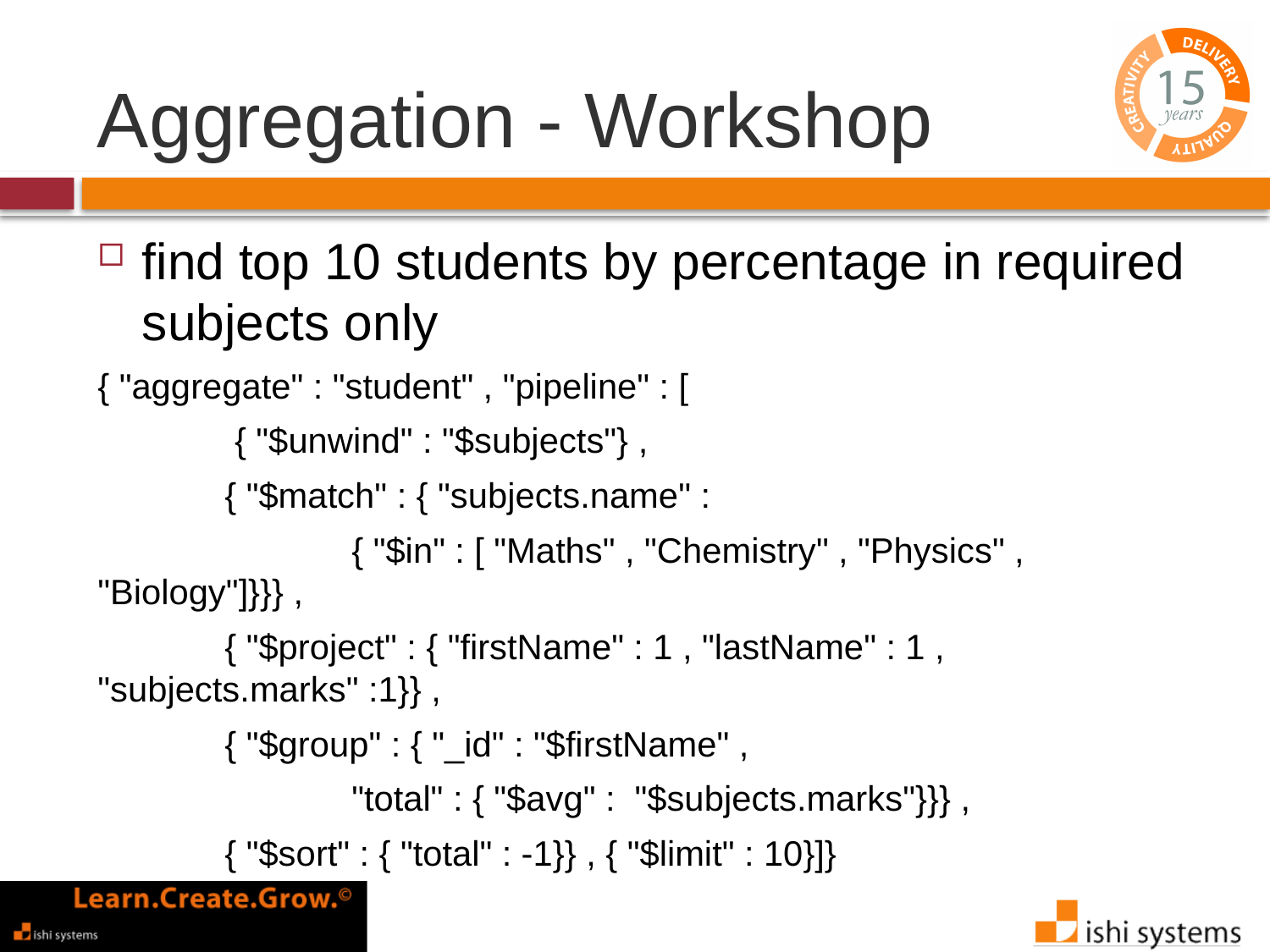

# Aggregation - Workshop
find top 10 students by percentage in required subjects only
{ "aggregate" : "student" , "pipeline" : [
	 { "$unwind" : "$subjects"} ,
	{ "$match" : { "subjects.name" :
		{ "$in" : [ "Maths" , "Chemistry" , "Physics" , "Biology"]}}} ,
	{ "$project" : { "firstName" : 1 , "lastName" : 1 , "subjects.marks" :1}} ,
	{ "$group" : { "_id" : "$firstName" ,
		"total" : { "$avg" :  "$subjects.marks"}}} ,
	{ "$sort" : { "total" : -1}} , { "$limit" : 10}]}